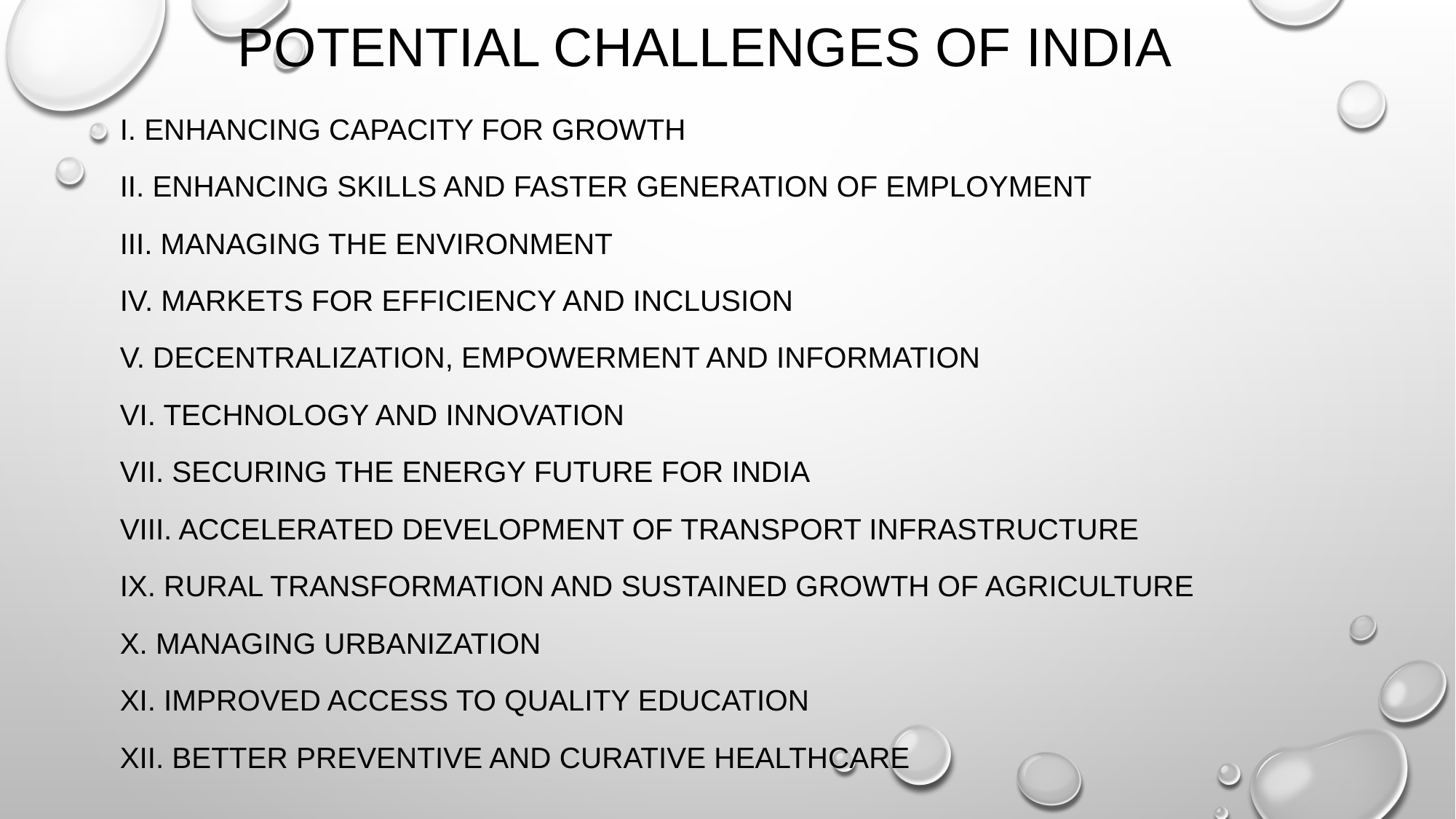

# Potential Challenges of india
i. Enhancing capacity for growth
ii. Enhancing skills and faster generation of employment
iii. Managing the environment
iv. Markets for efficiency and inclusion
v. Decentralization, Empowerment and Information
vi. Technology and innovation
vii. Securing the energy future for India
viii. Accelerated development of transport infrastructure
ix. Rural Transformation and Sustained Growth of Agriculture
x. Managing Urbanization
xi. Improved access to Quality Education
xii. Better preventive and curative healthcare